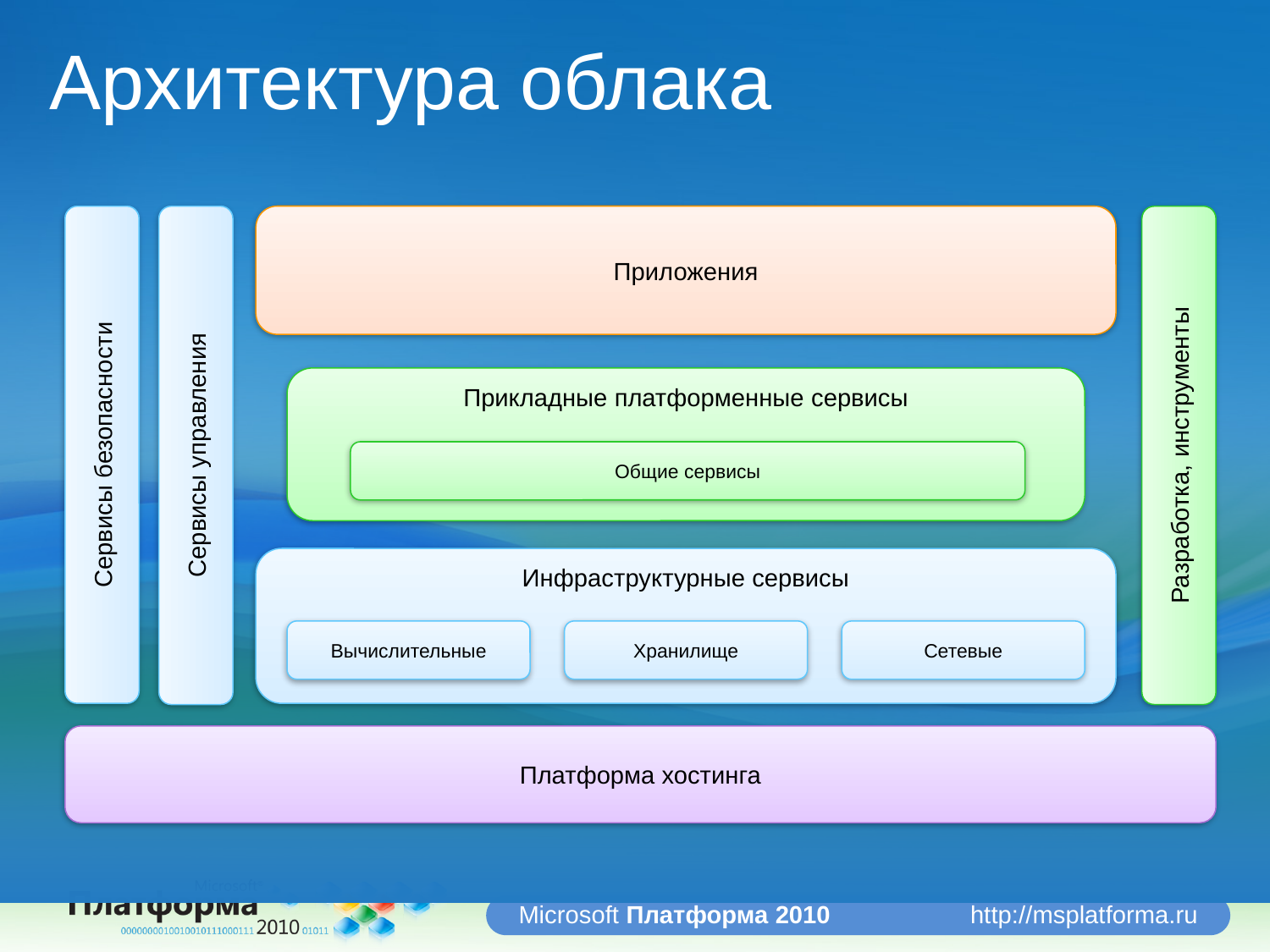

# Архитектура облака
Приложения
Прикладные платформенные сервисы
Сервисы безопасности
Разработка, инструменты
Сервисы управления
Общие сервисы
Данные
Инфраструктурные сервисы
Вычислительные
Хранилище
Сетевые
Сервисы
Платформа хостинга